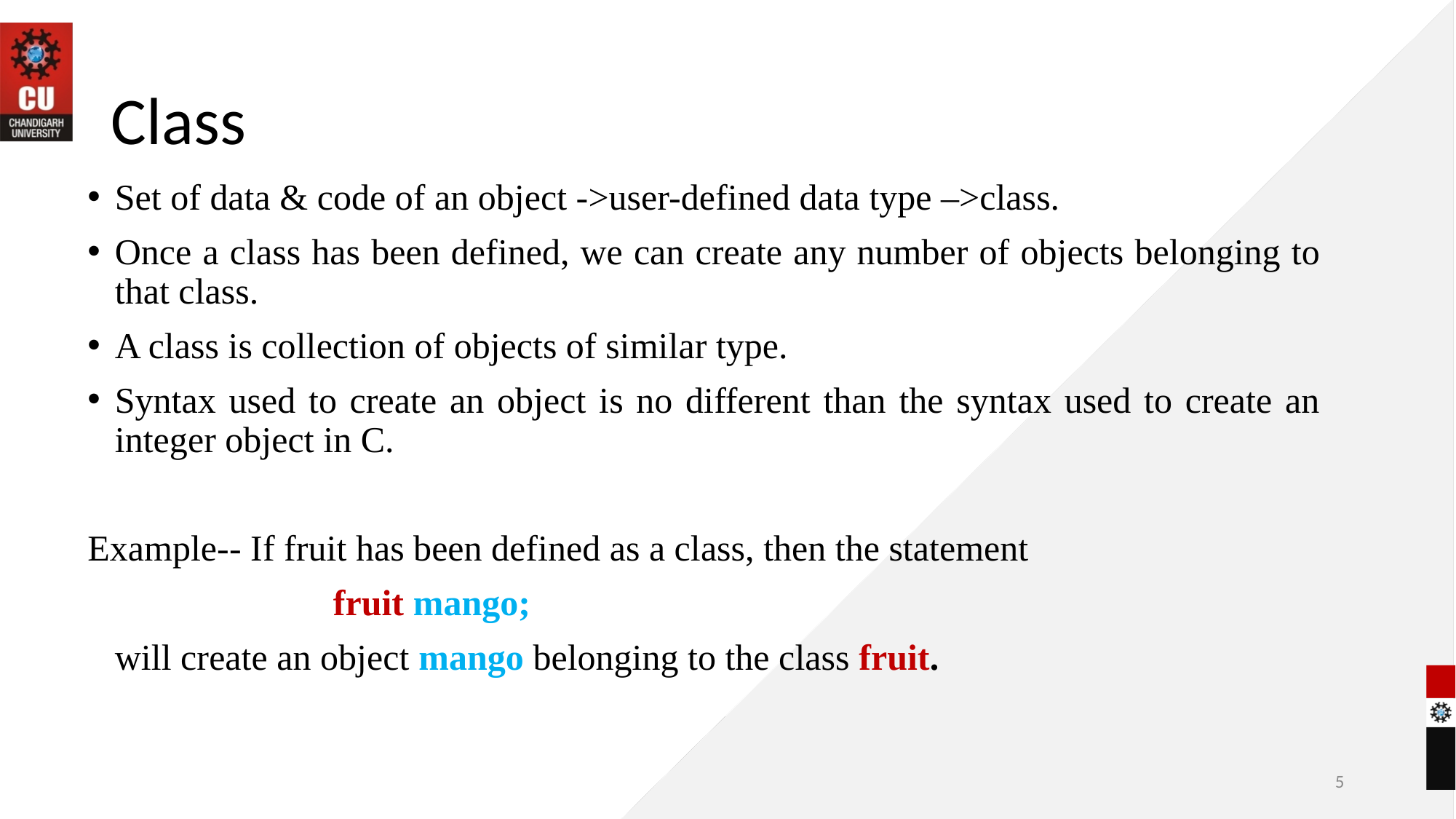

Class
Set of data & code of an object ->user-defined data type –>class.
Once a class has been defined, we can create any number of objects belonging to that class.
A class is collection of objects of similar type.
Syntax used to create an object is no different than the syntax used to create an integer object in C.

Example-- If fruit has been defined as a class, then the statement
			fruit mango;
	will create an object mango belonging to the class fruit.

5
31-12-2020